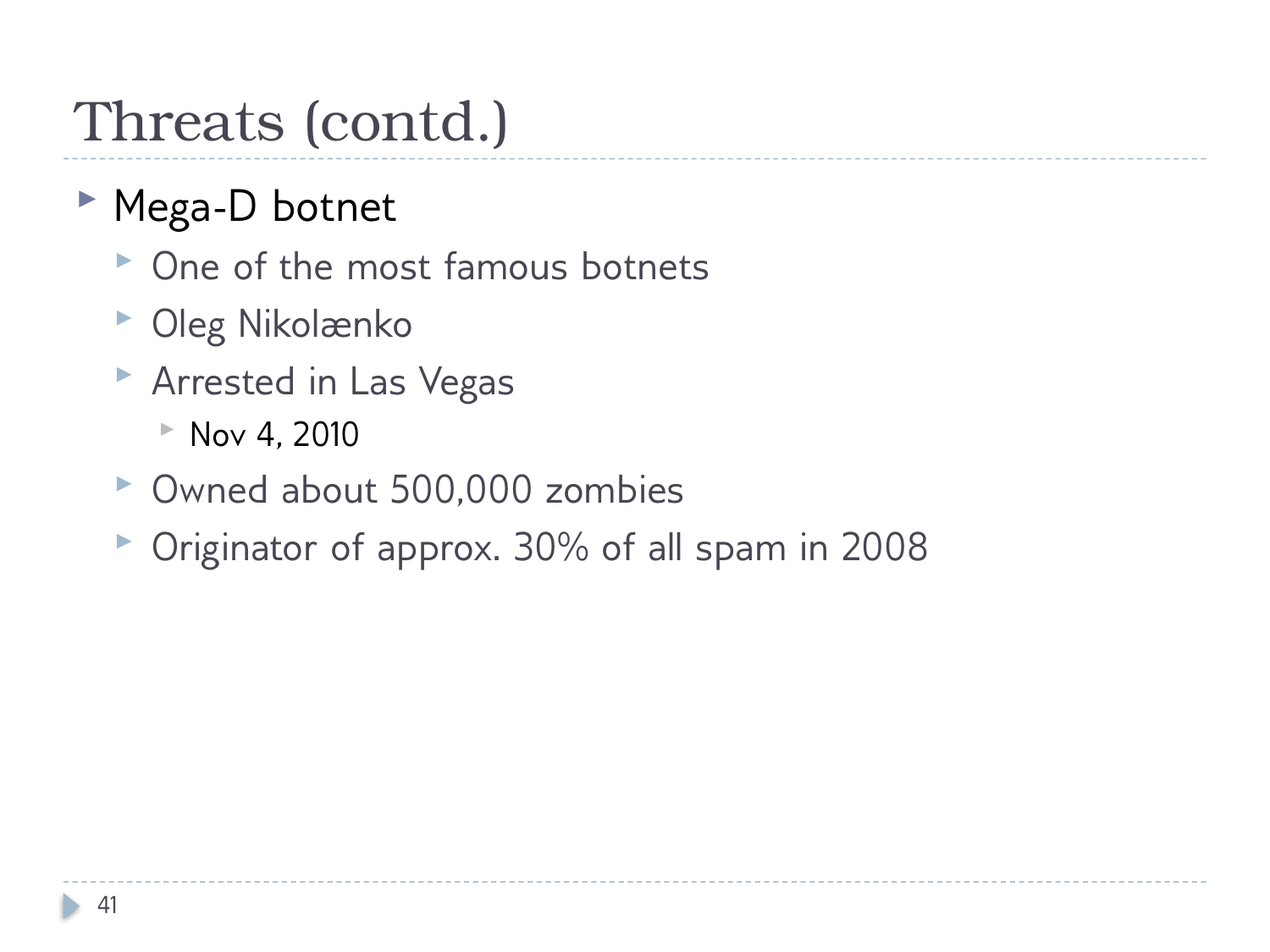

# Threats (contd.)
Mega-D botnet
One of the most famous botnets
Oleg Nikolaenko
Arrested in Las Vegas
Nov 4, 2010
Owned about 500,000 zombies
Originator of approx. 30% of all spam in 2008
41